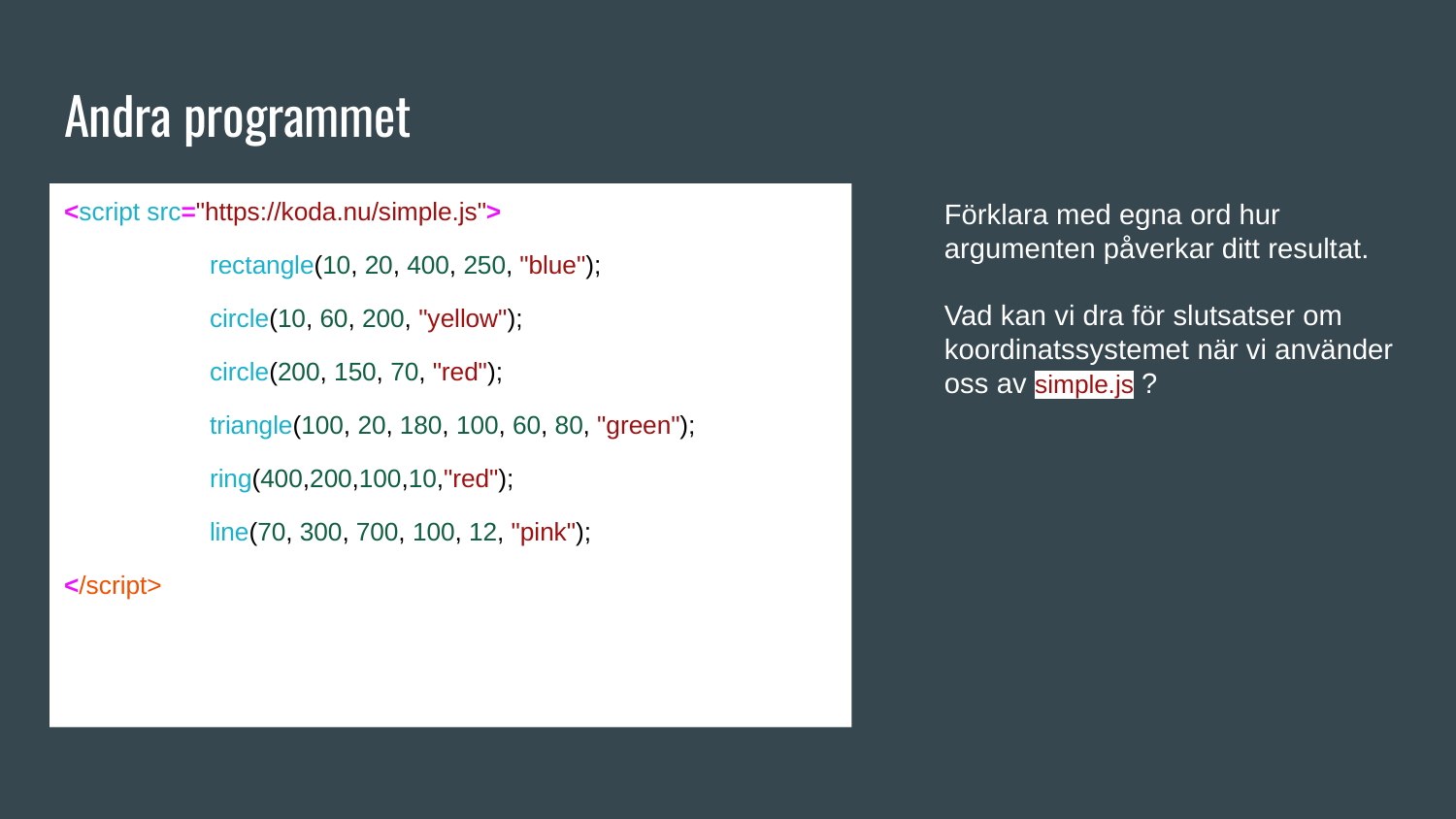

# Andra programmet
Förklara med egna ord hur argumenten påverkar ditt resultat.

Vad kan vi dra för slutsatser om koordinatssystemet när vi använder oss av simple.js ?
<script src="https://koda.nu/simple.js">
	rectangle(10, 20, 400, 250, "blue");
	circle(10, 60, 200, "yellow");
  	circle(200, 150, 70, "red");
	triangle(100, 20, 180, 100, 60, 80, "green");
 	ring(400,200,100,10,"red");
 	line(70, 300, 700, 100, 12, "pink");
</script>